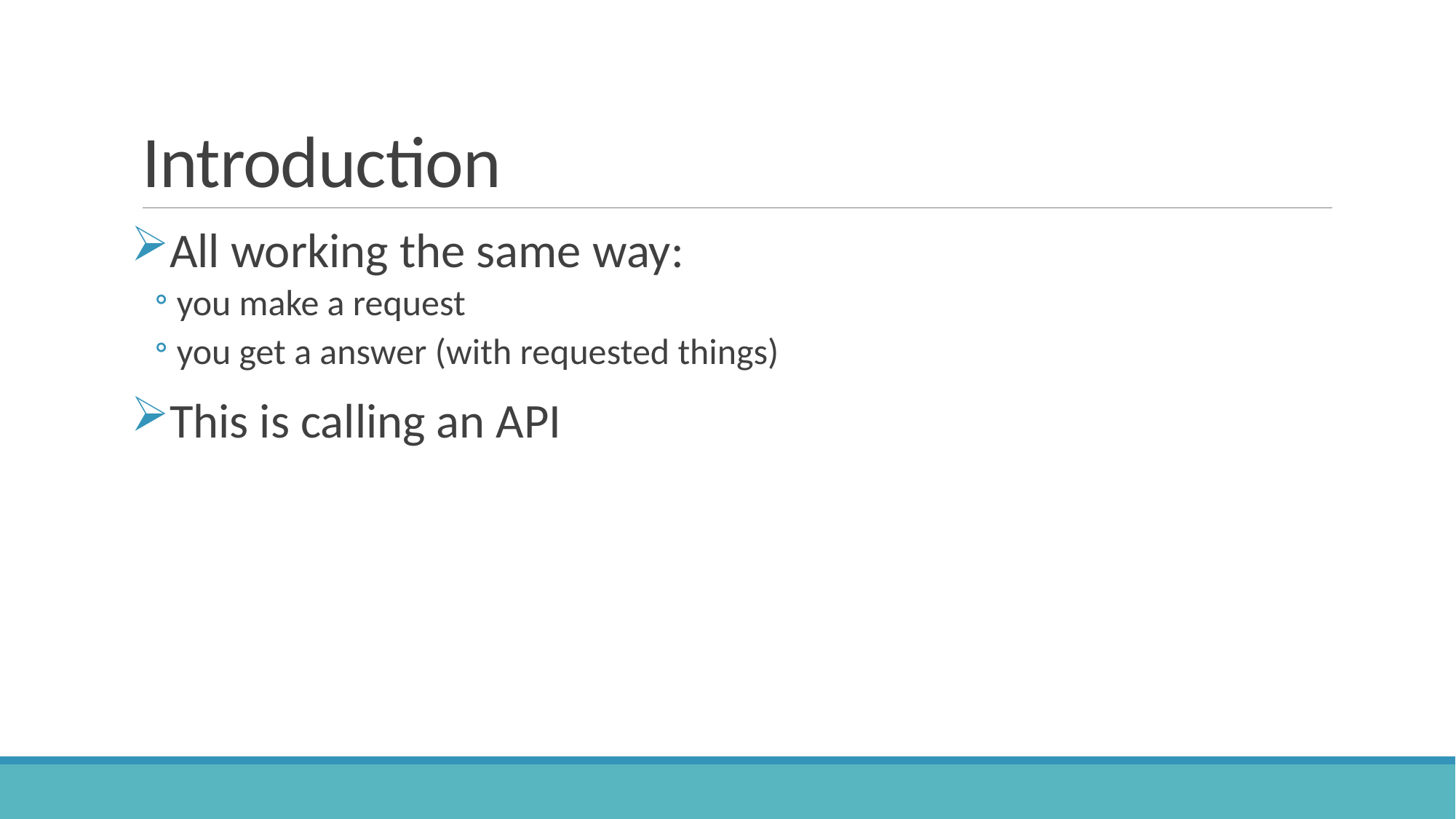

# Introduction
All working the same way:
you make a request
you get a answer (with requested things)
This is calling an API